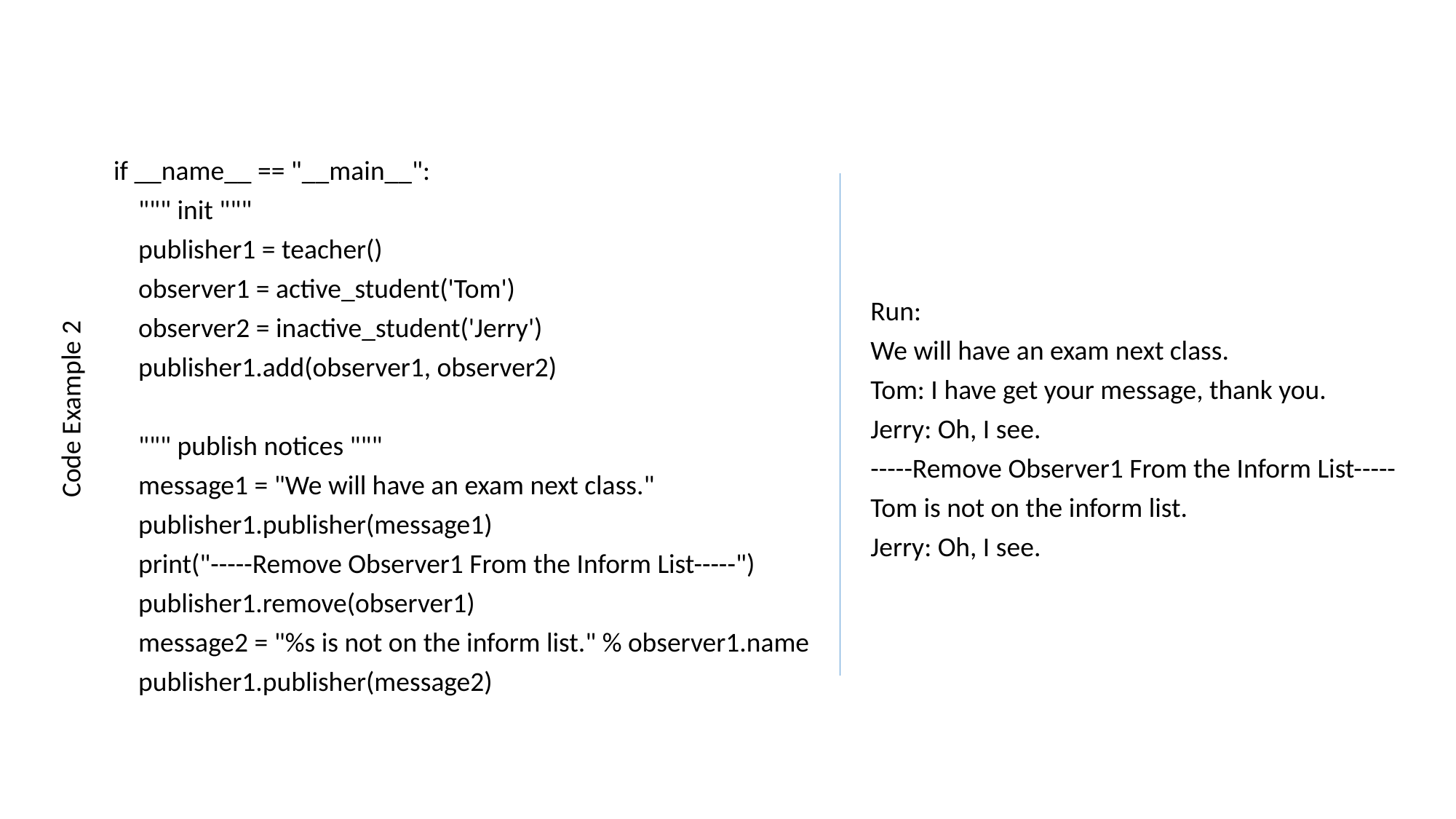

if __name__ == "__main__":
    """ init """
    publisher1 = teacher()
    observer1 = active_student('Tom')
    observer2 = inactive_student('Jerry')
    publisher1.add(observer1, observer2)

    """ publish notices """
    message1 = "We will have an exam next class."
    publisher1.publisher(message1)
    print("-----Remove Observer1 From the Inform List-----")
    publisher1.remove(observer1)
    message2 = "%s is not on the inform list." % observer1.name
    publisher1.publisher(message2)
Run:
We will have an exam next class.
Tom: I have get your message, thank you.
Jerry: Oh, I see.
-----Remove Observer1 From the Inform List-----
Tom is not on the inform list.
Jerry: Oh, I see.
Code Example 2